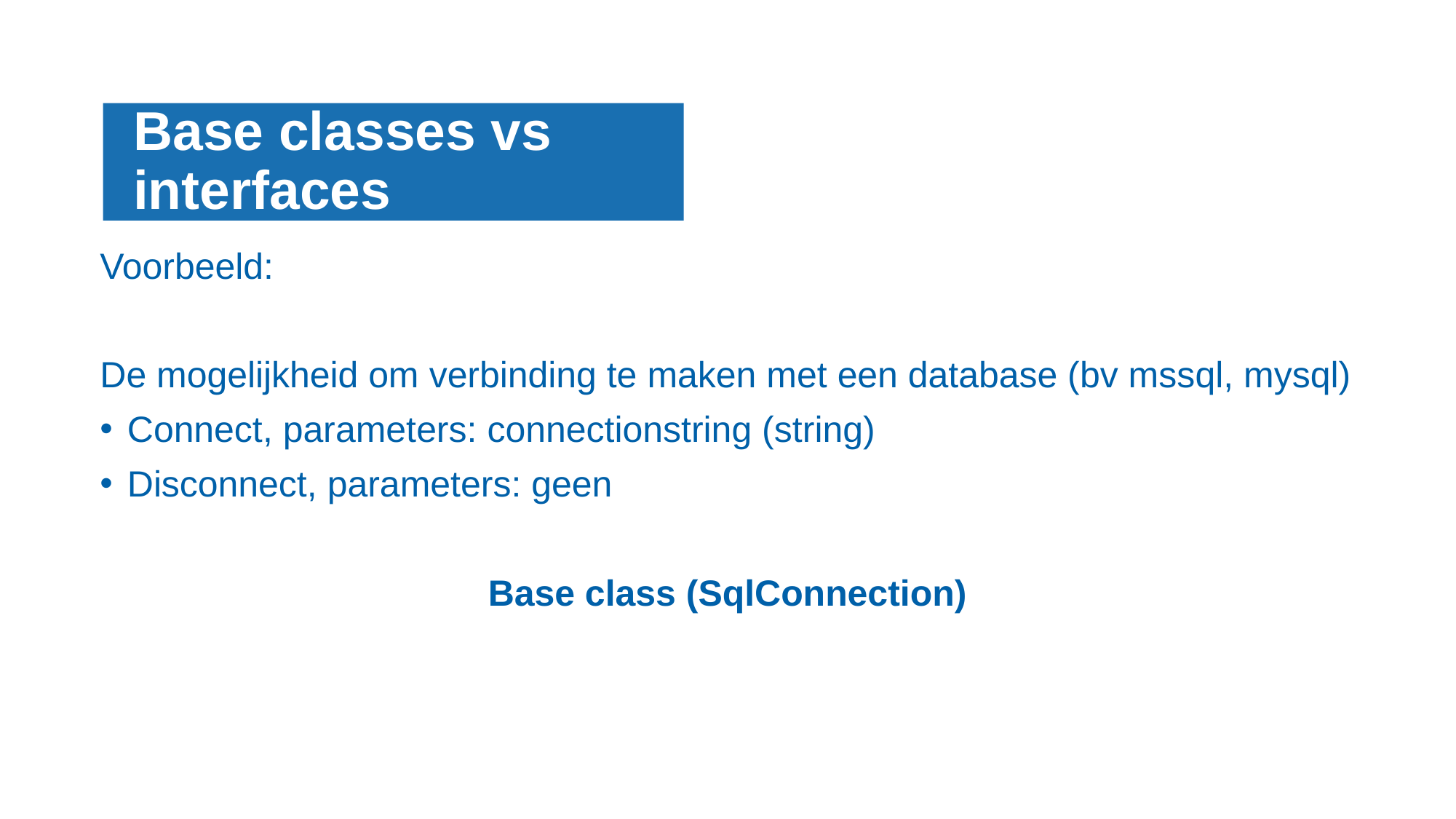

# Base classes vs interfaces
Voorbeeld:

De mogelijkheid om verbinding te maken met een database (bv mssql, mysql)
Connect, parameters: connectionstring (string)
Disconnect, parameters: geen

Base class (SqlConnection)